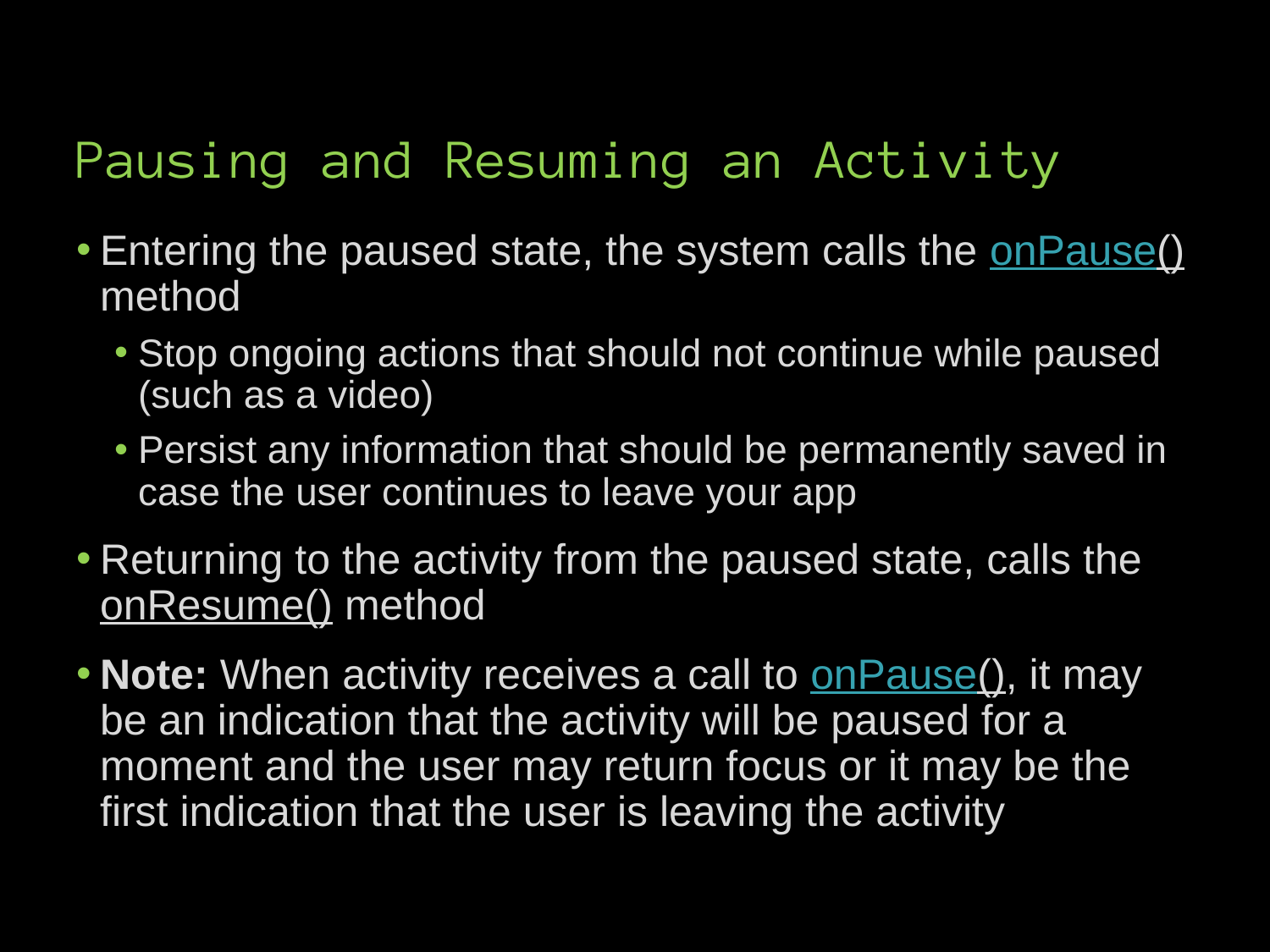

# Pausing and Resuming an Activity
Entering the paused state, the system calls the onPause() method
Stop ongoing actions that should not continue while paused (such as a video)
Persist any information that should be permanently saved in case the user continues to leave your app
Returning to the activity from the paused state, calls the onResume() method
Note: When activity receives a call to onPause(), it may be an indication that the activity will be paused for a moment and the user may return focus or it may be the first indication that the user is leaving the activity